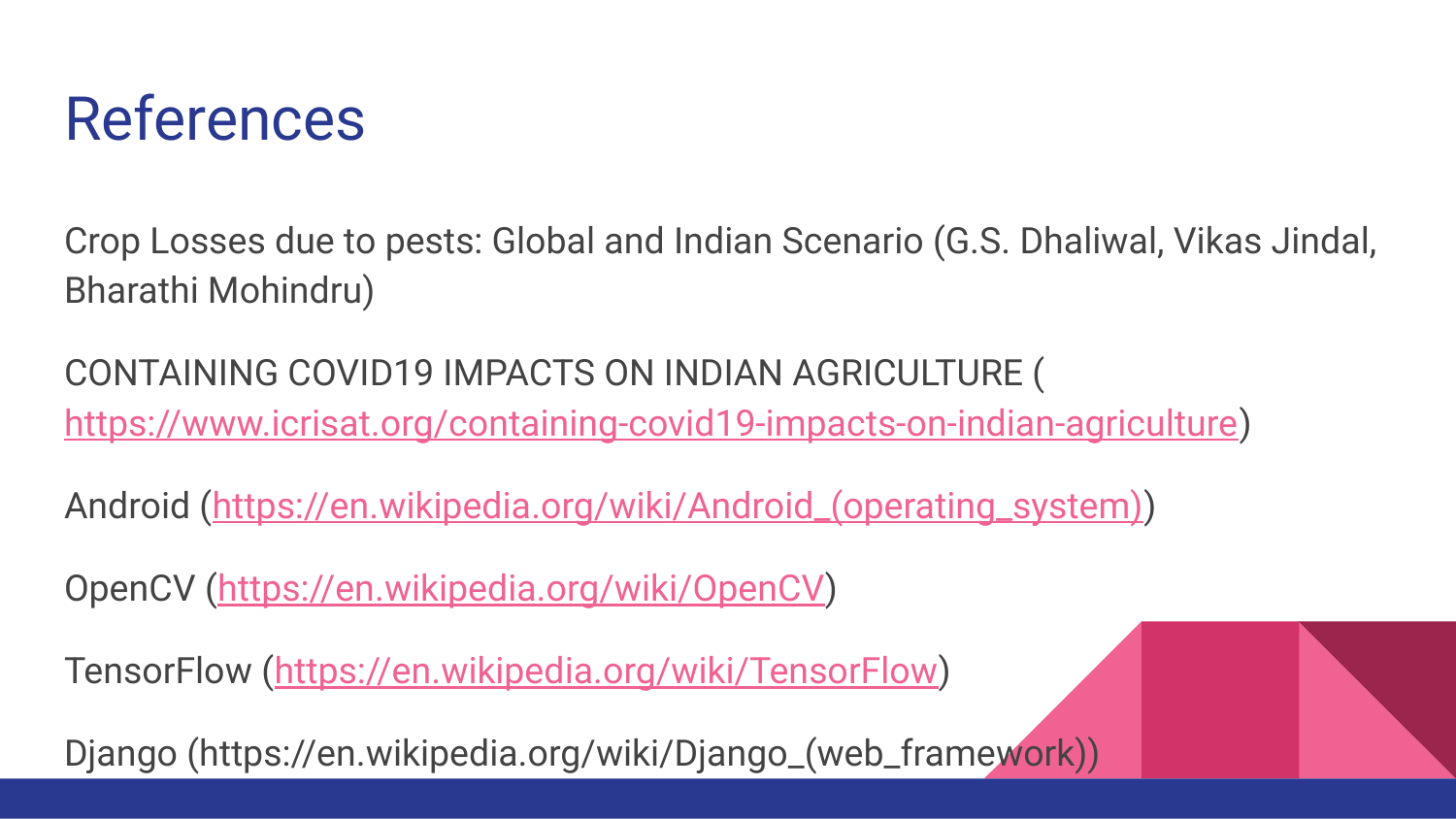

# References
Crop Losses due to pests: Global and Indian Scenario (G.S. Dhaliwal, Vikas Jindal, Bharathi Mohindru)
CONTAINING COVID19 IMPACTS ON INDIAN AGRICULTURE (https://www.icrisat.org/containing-covid19-impacts-on-indian-agriculture)
Android (https://en.wikipedia.org/wiki/Android_(operating_system))
OpenCV (https://en.wikipedia.org/wiki/OpenCV)
TensorFlow (https://en.wikipedia.org/wiki/TensorFlow)
Django (https://en.wikipedia.org/wiki/Django_(web_framework))